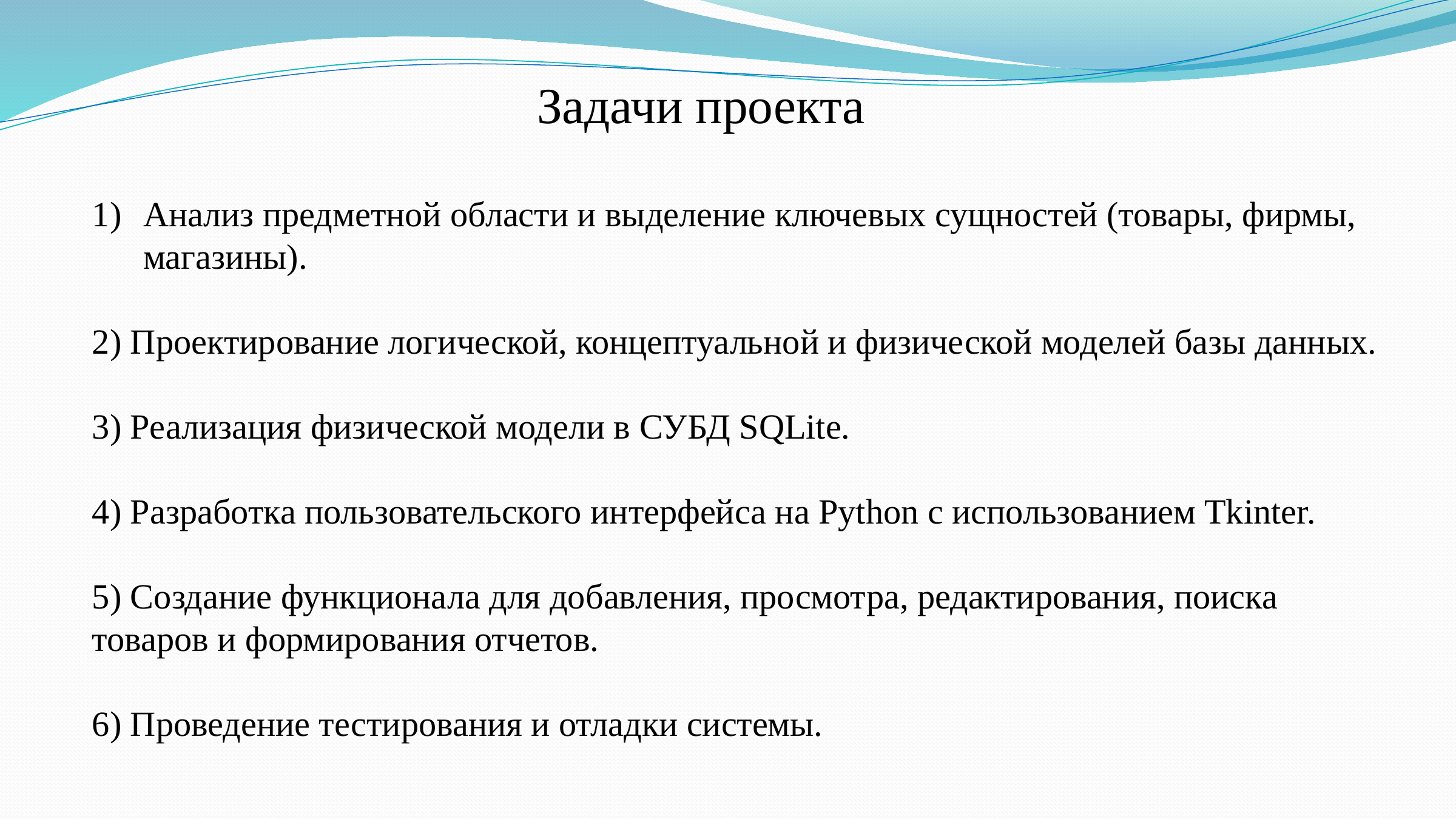

Задачи проекта
Анализ предметной области и выделение ключевых сущностей (товары, фирмы, магазины).

2) Проектирование логической, концептуальной и физической моделей базы данных.

3) Реализация физической модели в СУБД SQLite.

4) Разработка пользовательского интерфейса на Python с использованием Tkinter.

5) Создание функционала для добавления, просмотра, редактирования, поиска товаров и формирования отчетов.

6) Проведение тестирования и отладки системы.